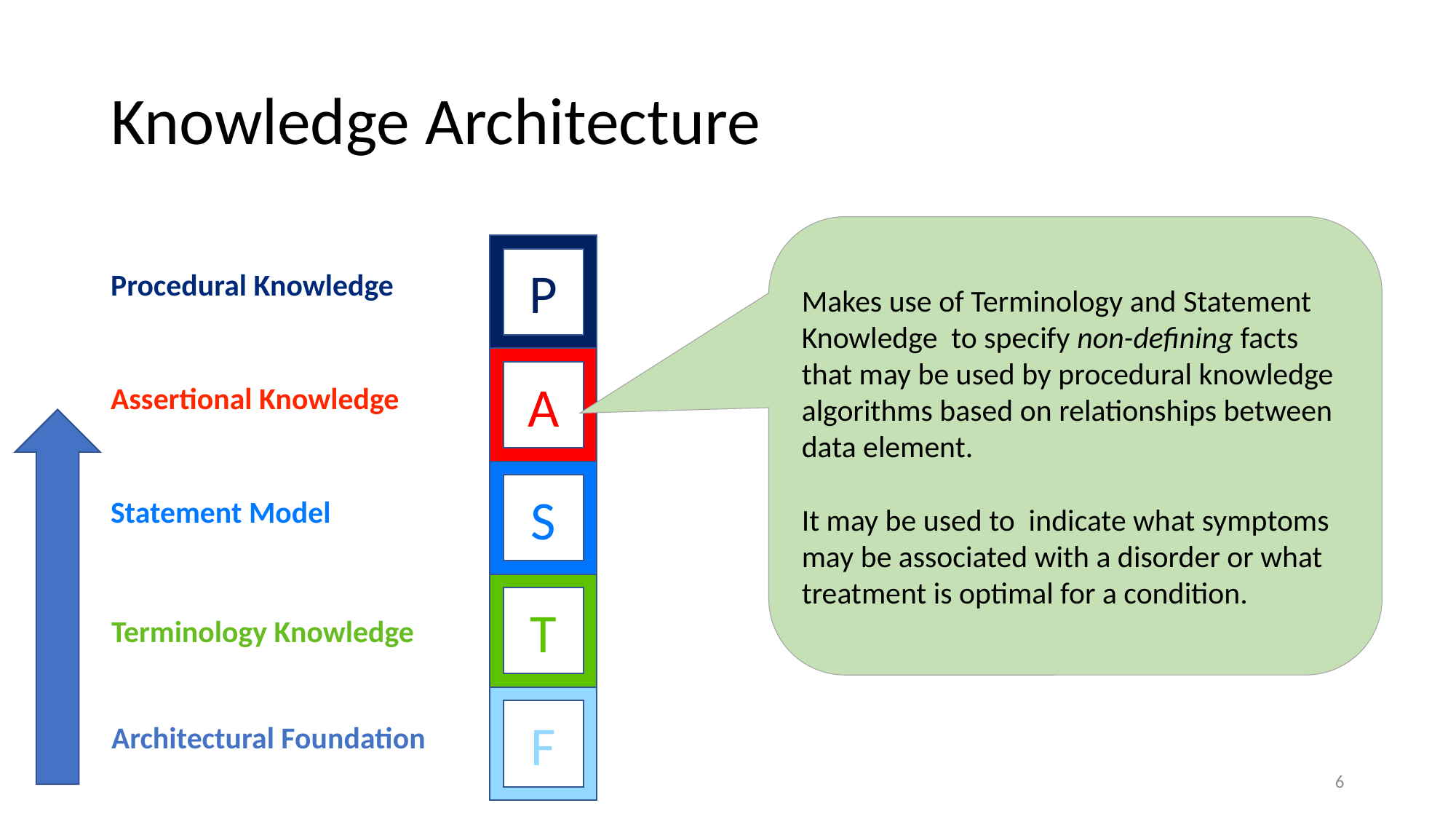

# Knowledge Architecture
Makes use of Terminology and Statement Knowledge  to specify non-defining facts that may be used by procedural knowledge algorithms based on relationships between data element.

It may be used to  indicate what symptoms may be associated with a disorder or what treatment is optimal for a condition.
P
A
S
T
F
Procedural Knowledge
Assertional Knowledge
Statement Model
Terminology Knowledge
Architectural Foundation

6